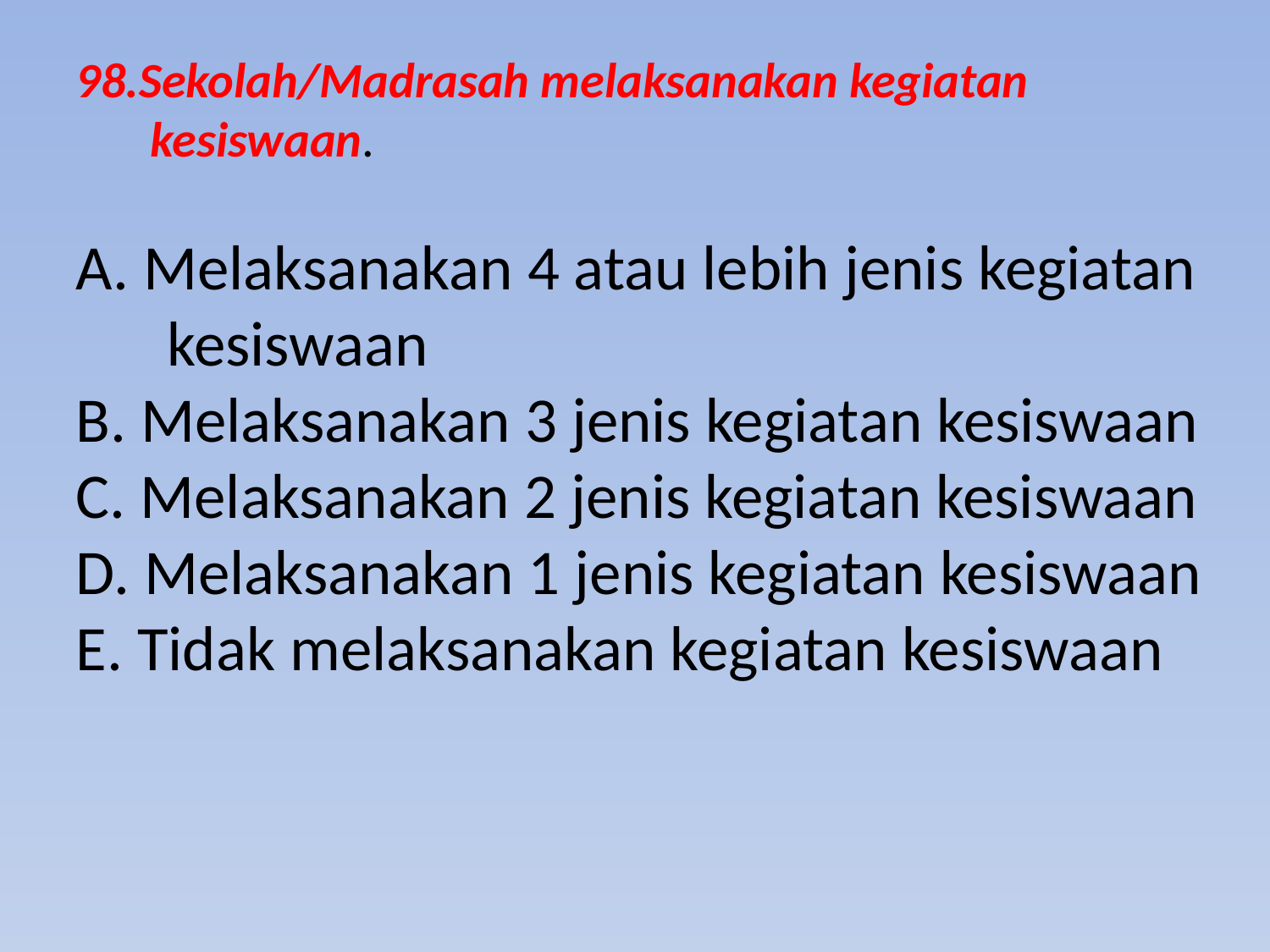

98.Sekolah/Madrasah melaksanakan kegiatan kesiswaan.

A. Melaksanakan 4 atau lebih jenis kegiatan       kesiswaan
B. Melaksanakan 3 jenis kegiatan kesiswaan
C. Melaksanakan 2 jenis kegiatan kesiswaan
D. Melaksanakan 1 jenis kegiatan kesiswaan
E. Tidak melaksanakan kegiatan kesiswaan